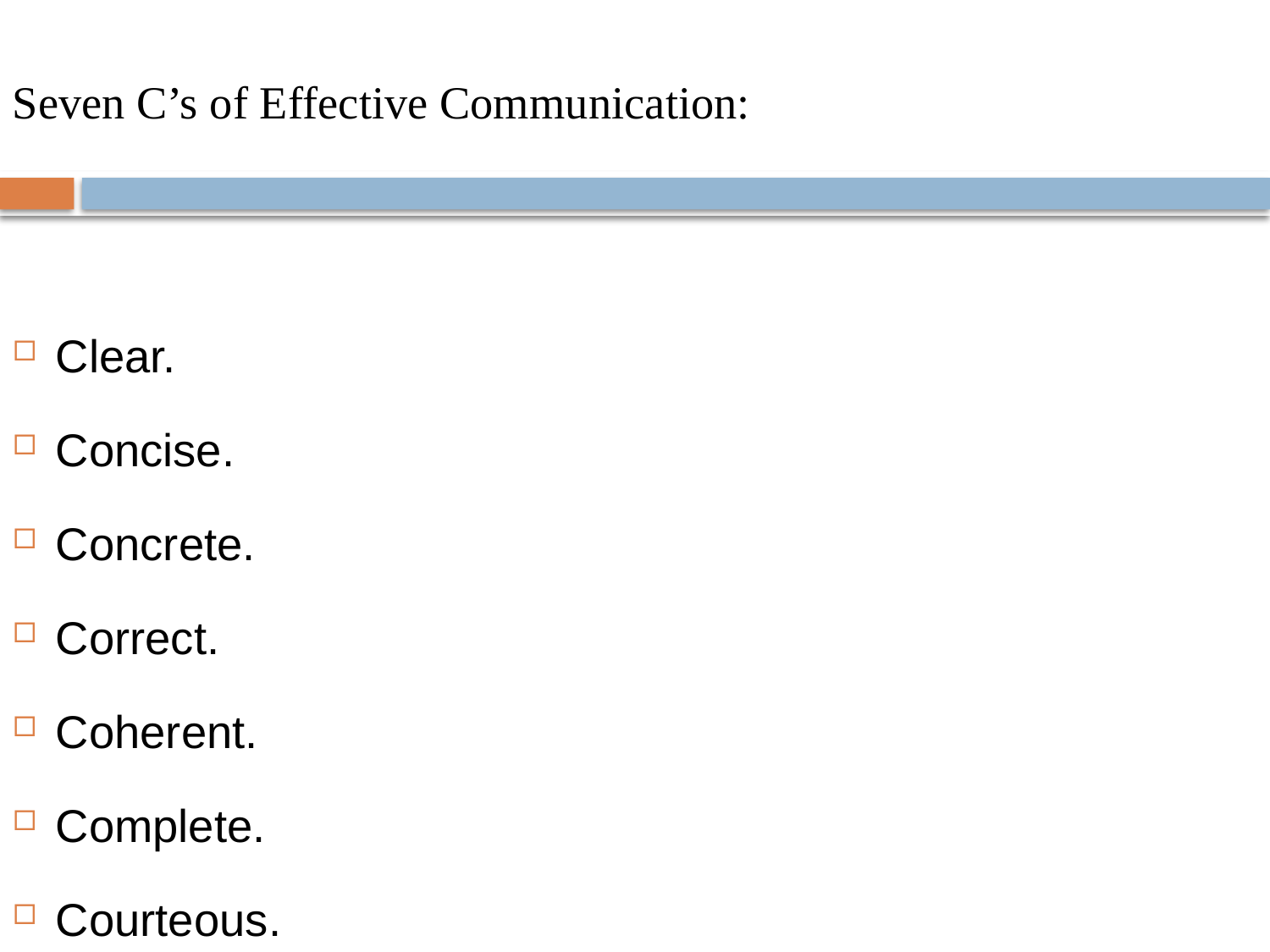

Seven C’s of Effective Communication:

Clear.
Concise.
Concrete.
Correct.
Coherent.
Complete.
Courteous.

#